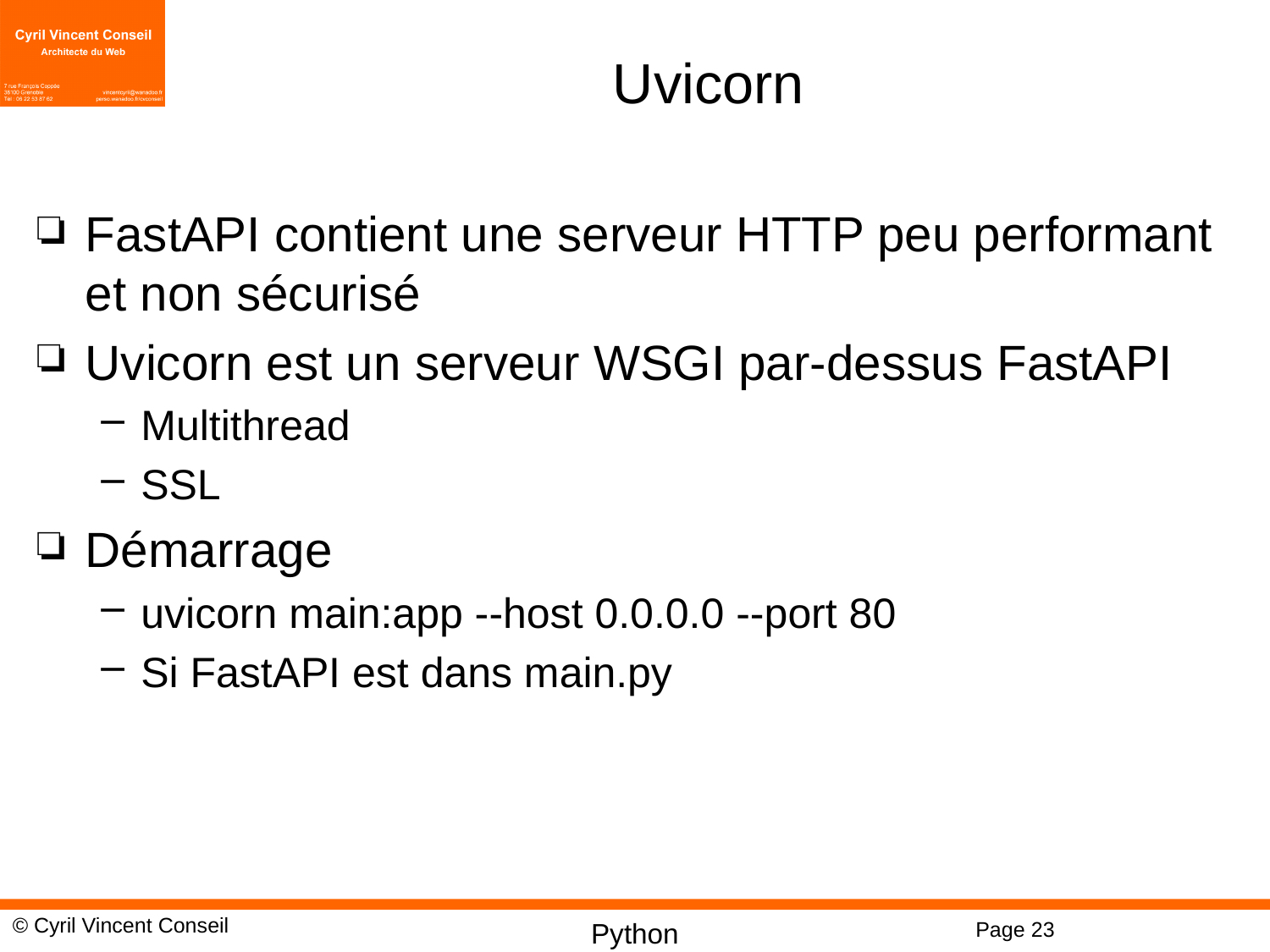

# Uvicorn
FastAPI contient une serveur HTTP peu performant et non sécurisé
Uvicorn est un serveur WSGI par-dessus FastAPI
Multithread
SSL
Démarrage
uvicorn main:app --host 0.0.0.0 --port 80
Si FastAPI est dans main.py